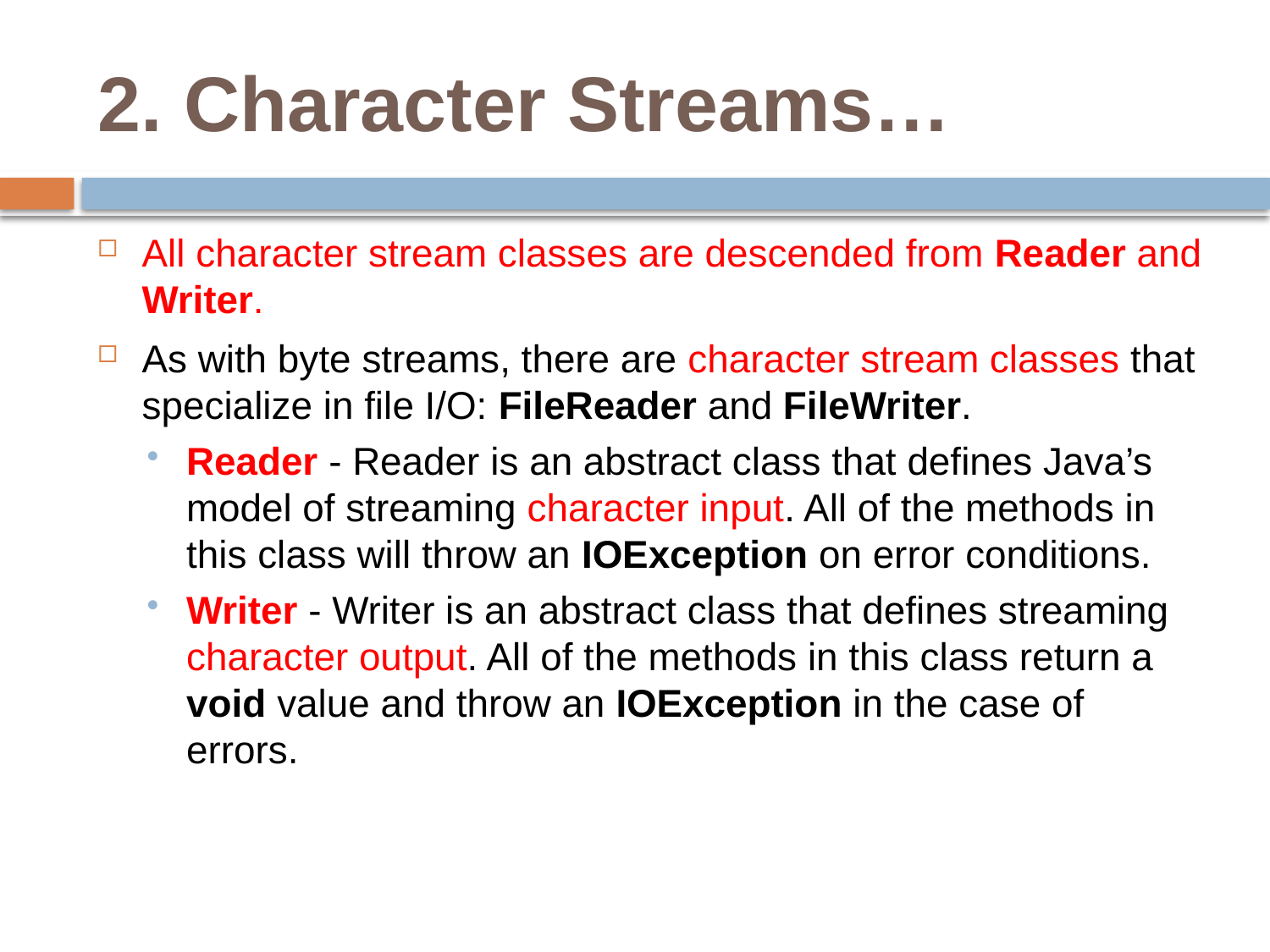

# 2. Character Streams…
All character stream classes are descended from Reader and Writer.
As with byte streams, there are character stream classes that specialize in file I/O: FileReader and FileWriter.
Reader - Reader is an abstract class that defines Java’s model of streaming character input. All of the methods in this class will throw an IOException on error conditions.
Writer - Writer is an abstract class that defines streaming character output. All of the methods in this class return a void value and throw an IOException in the case of errors.